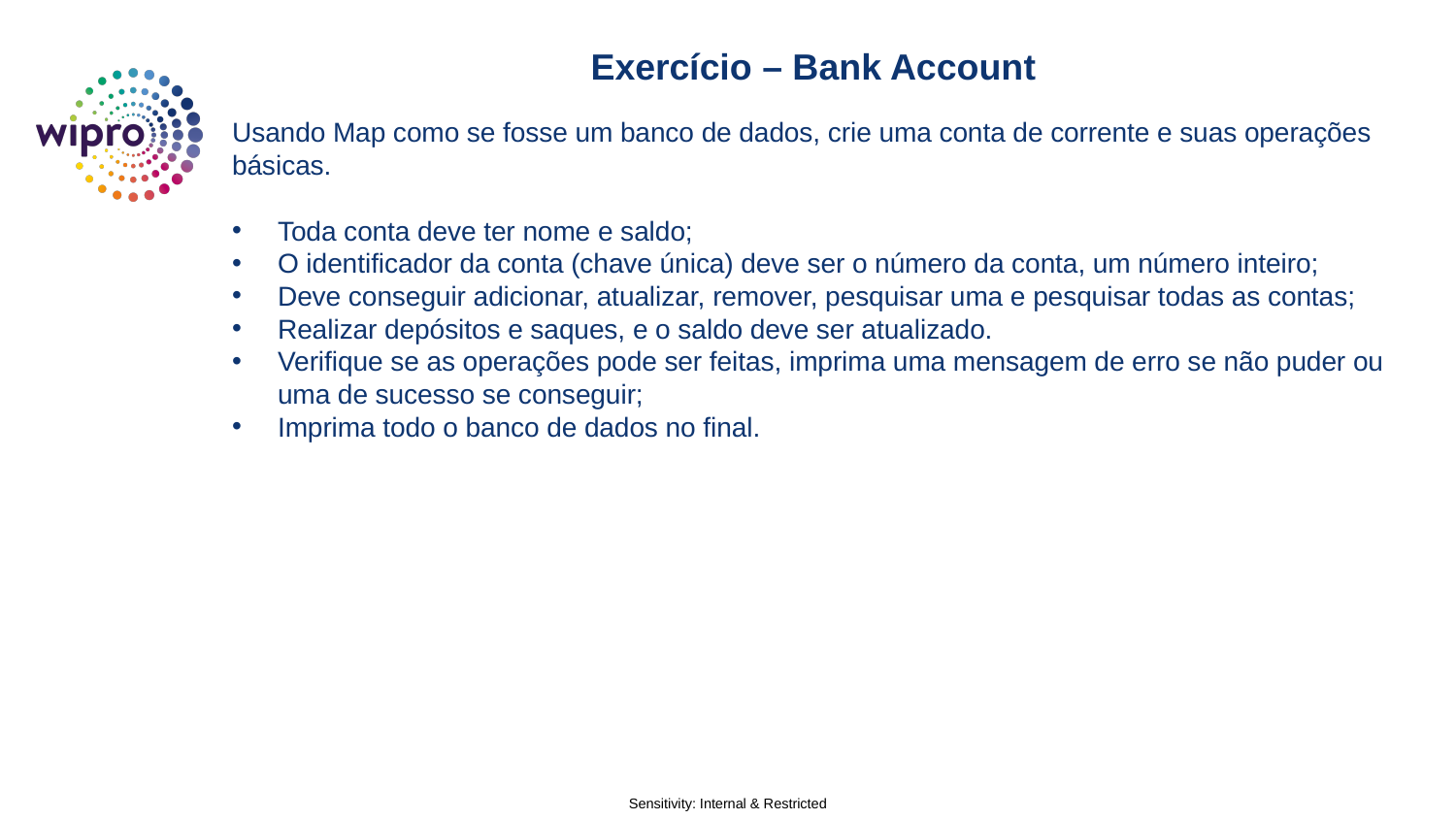

Exercício – Bank Account
Usando Map como se fosse um banco de dados, crie uma conta de corrente e suas operações básicas.

Toda conta deve ter nome e saldo;
O identificador da conta (chave única) deve ser o número da conta, um número inteiro;
Deve conseguir adicionar, atualizar, remover, pesquisar uma e pesquisar todas as contas;
Realizar depósitos e saques, e o saldo deve ser atualizado.
Verifique se as operações pode ser feitas, imprima uma mensagem de erro se não puder ou uma de sucesso se conseguir;
Imprima todo o banco de dados no final.